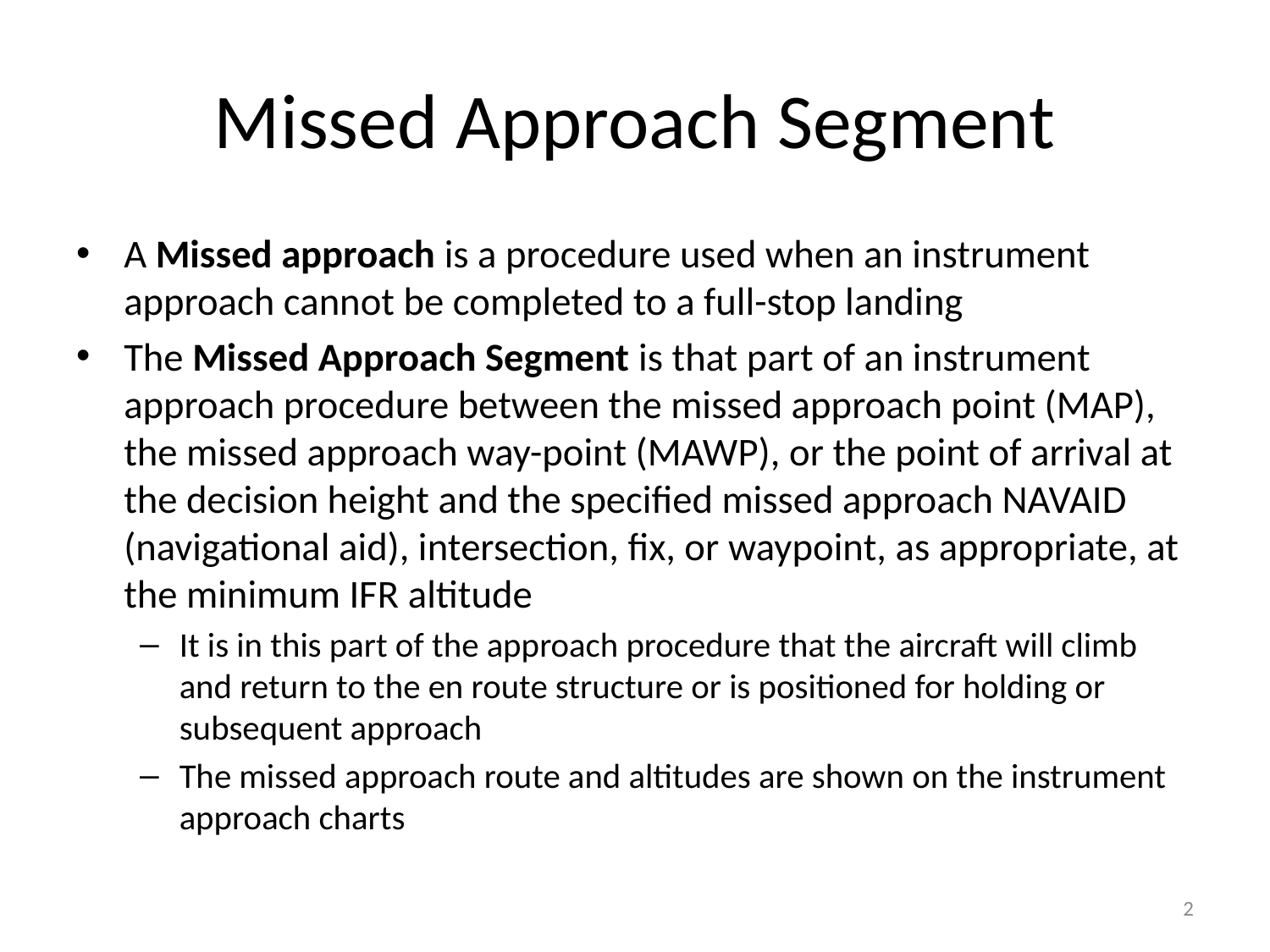

# Missed Approach Segment
A Missed approach is a procedure used when an instrument approach cannot be completed to a full-stop landing
The Missed Approach Segment is that part of an instrument approach procedure between the missed approach point (MAP), the missed approach way-point (MAWP), or the point of arrival at the decision height and the specified missed approach NAVAID (navigational aid), intersection, fix, or waypoint, as appropriate, at the minimum IFR altitude
It is in this part of the approach procedure that the aircraft will climb and return to the en route structure or is positioned for holding or subsequent approach
The missed approach route and altitudes are shown on the instrument approach charts
2